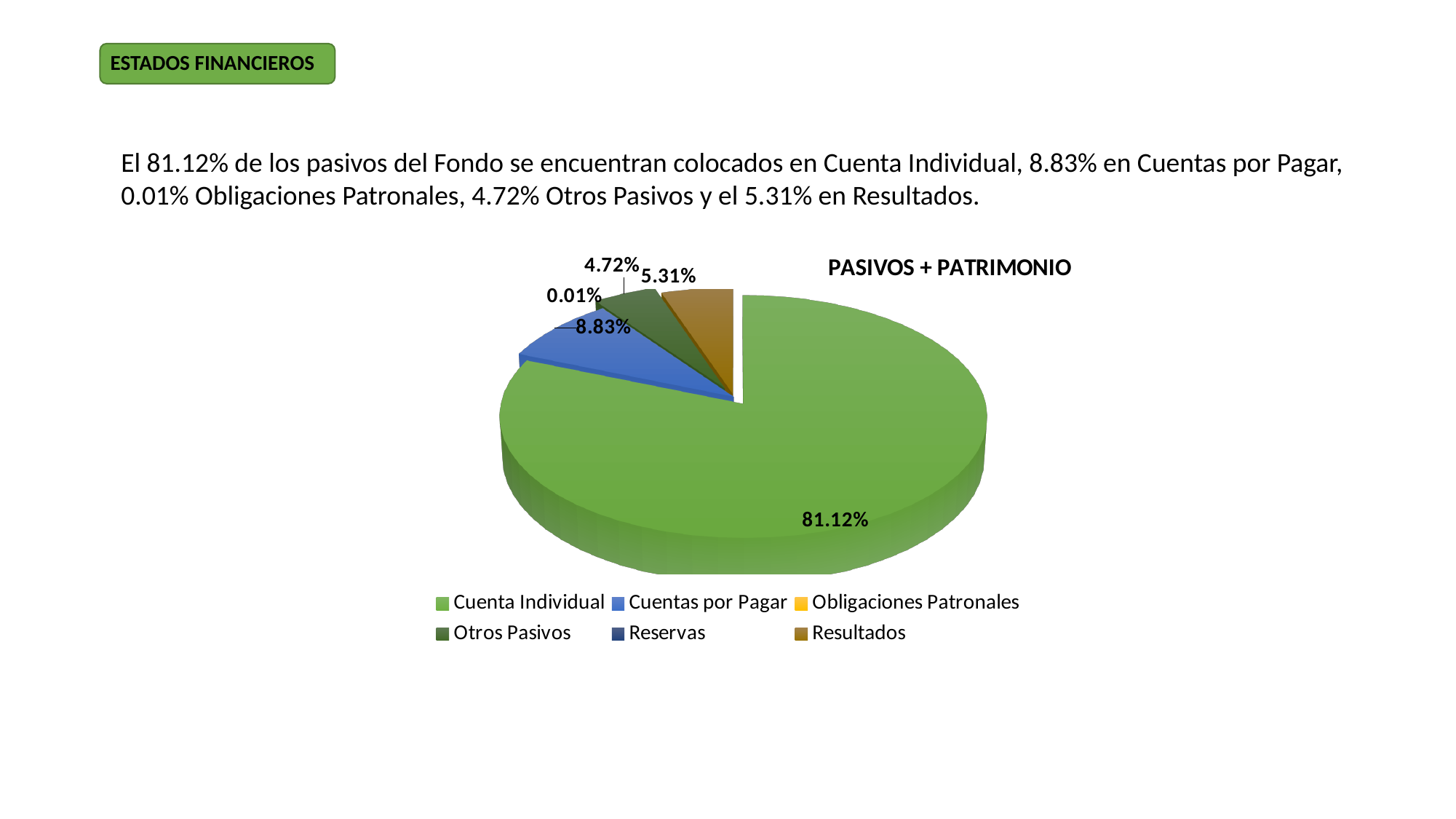

ESTADOS FINANCIEROS
El 81.12% de los pasivos del Fondo se encuentran colocados en Cuenta Individual, 8.83% en Cuentas por Pagar, 0.01% Obligaciones Patronales, 4.72% Otros Pasivos y el 5.31% en Resultados.

[unsupported chart]